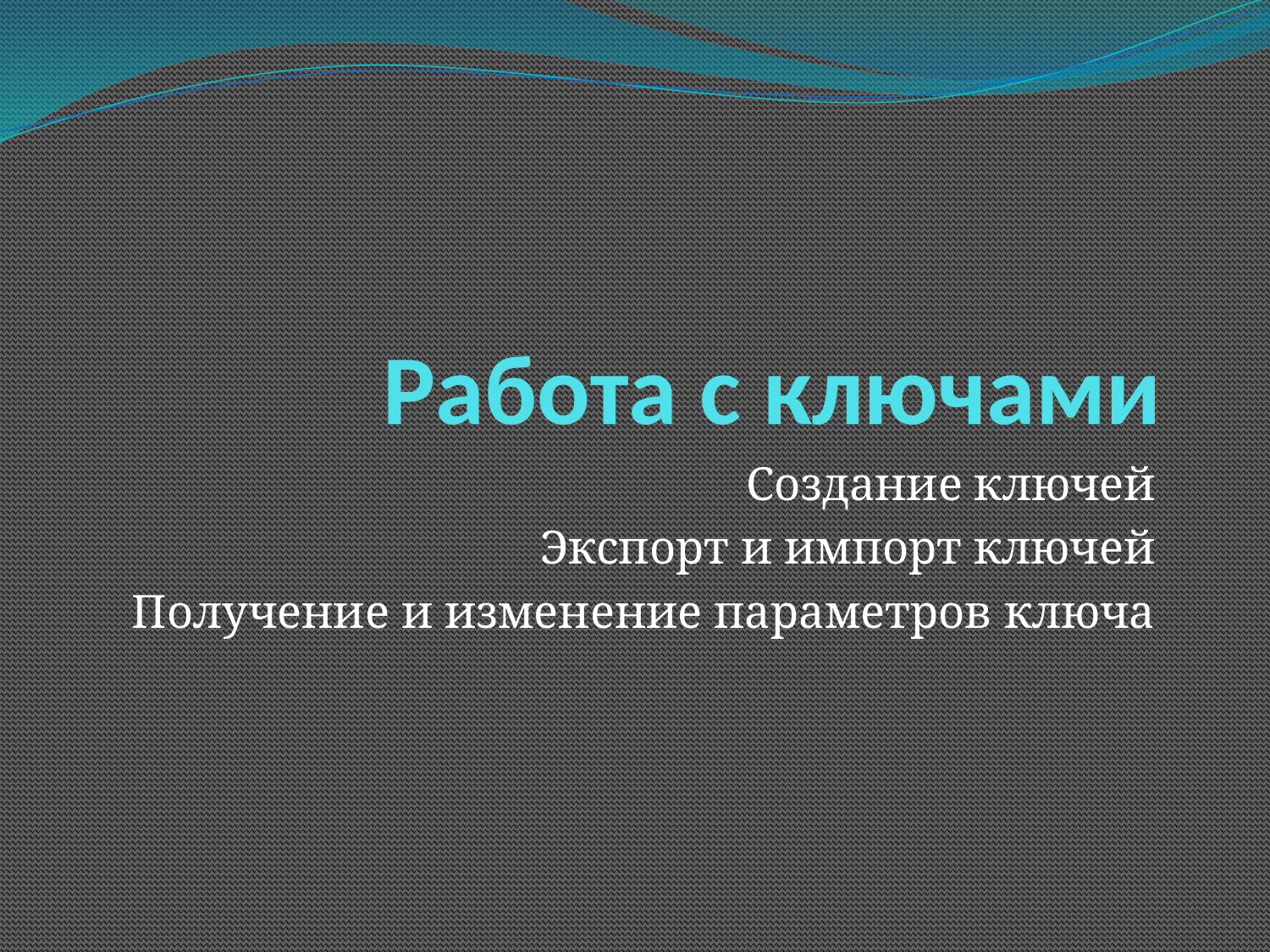

# Работа с ключами
Создание ключей
Экспорт и импорт ключей
Получение и изменение параметров ключа